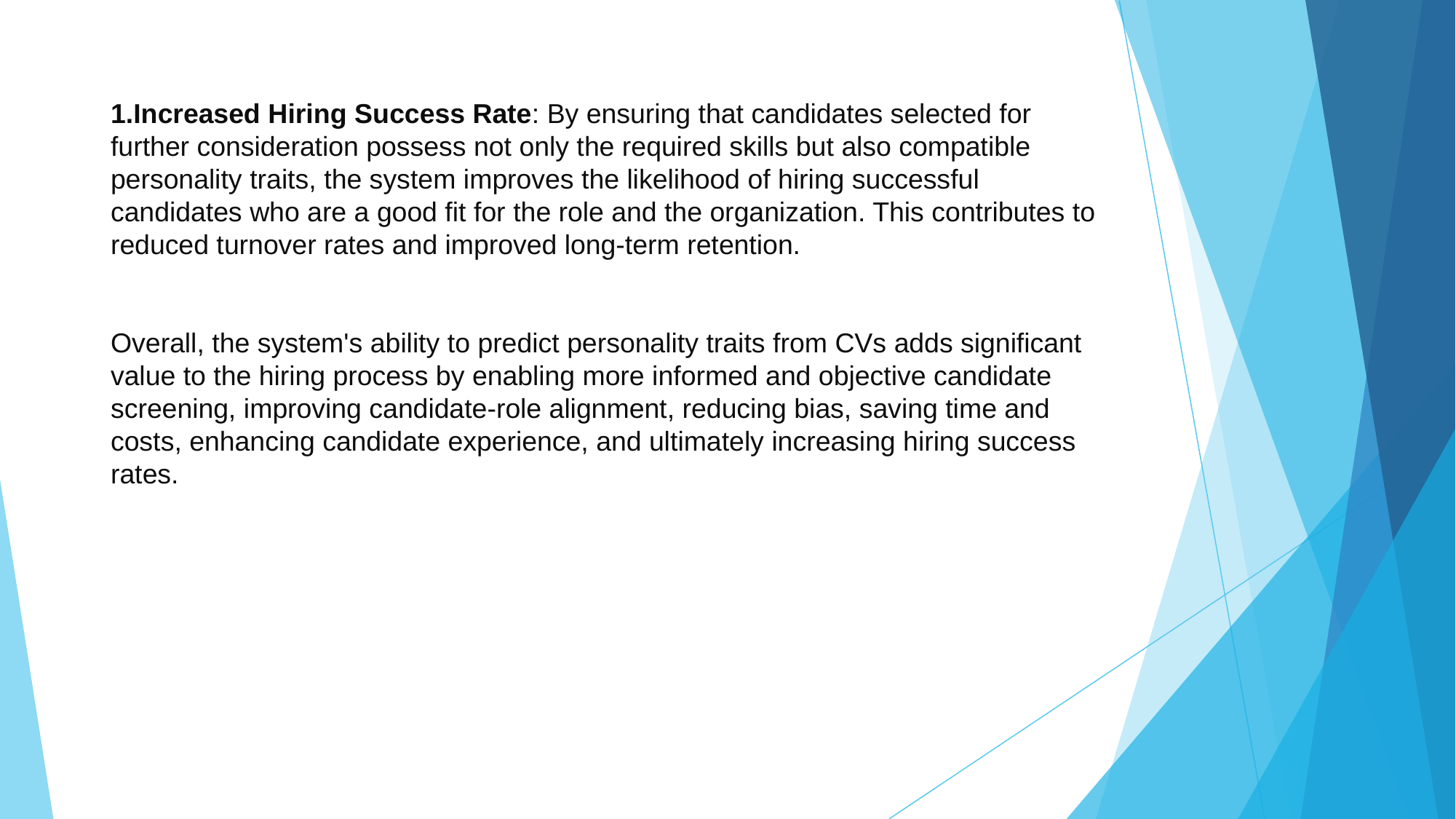

Increased Hiring Success Rate: By ensuring that candidates selected for further consideration possess not only the required skills but also compatible personality traits, the system improves the likelihood of hiring successful candidates who are a good fit for the role and the organization. This contributes to reduced turnover rates and improved long-term retention.

Overall, the system's ability to predict personality traits from CVs adds significant value to the hiring process by enabling more informed and objective candidate screening, improving candidate-role alignment, reducing bias, saving time and costs, enhancing candidate experience, and ultimately increasing hiring success rates.